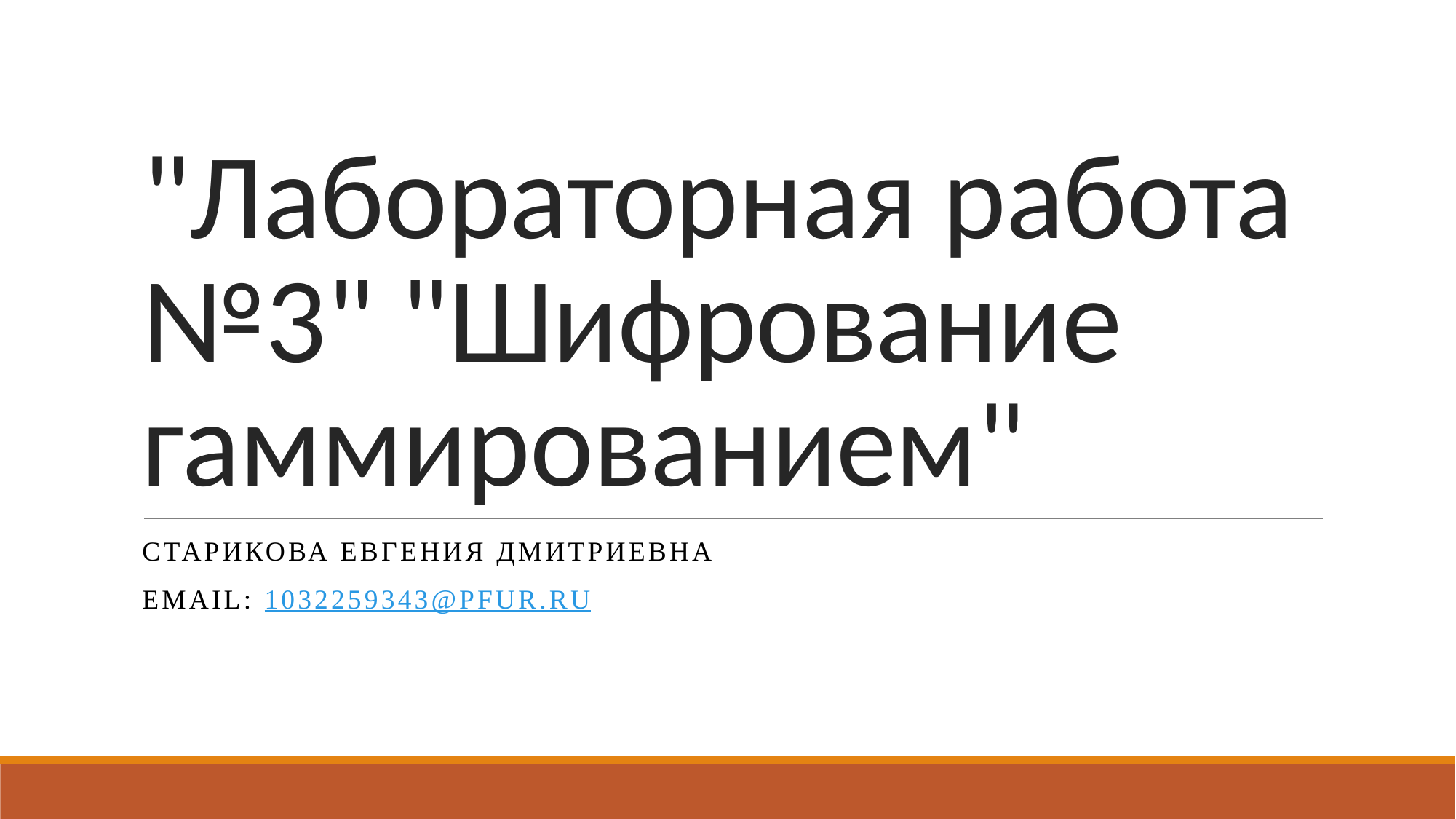

# "Лабораторная работа №3" "Шифрование гаммированием"
Старикова Евгения Дмитриевна
email: 1032259343@pfur.ru